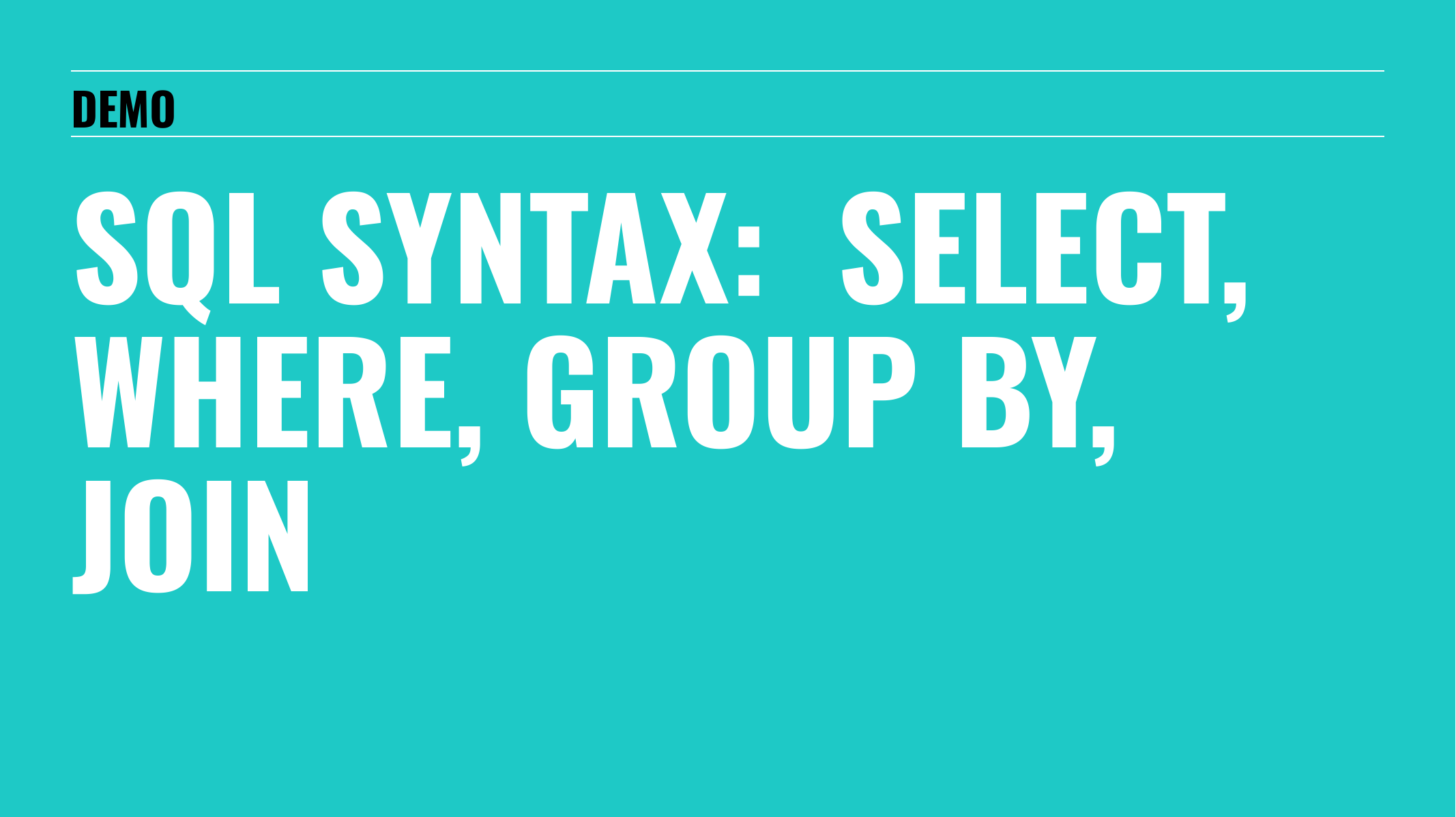

DEMO

SQL SYNTAX:  SELECT, WHERE, GROUP BY, JOIN